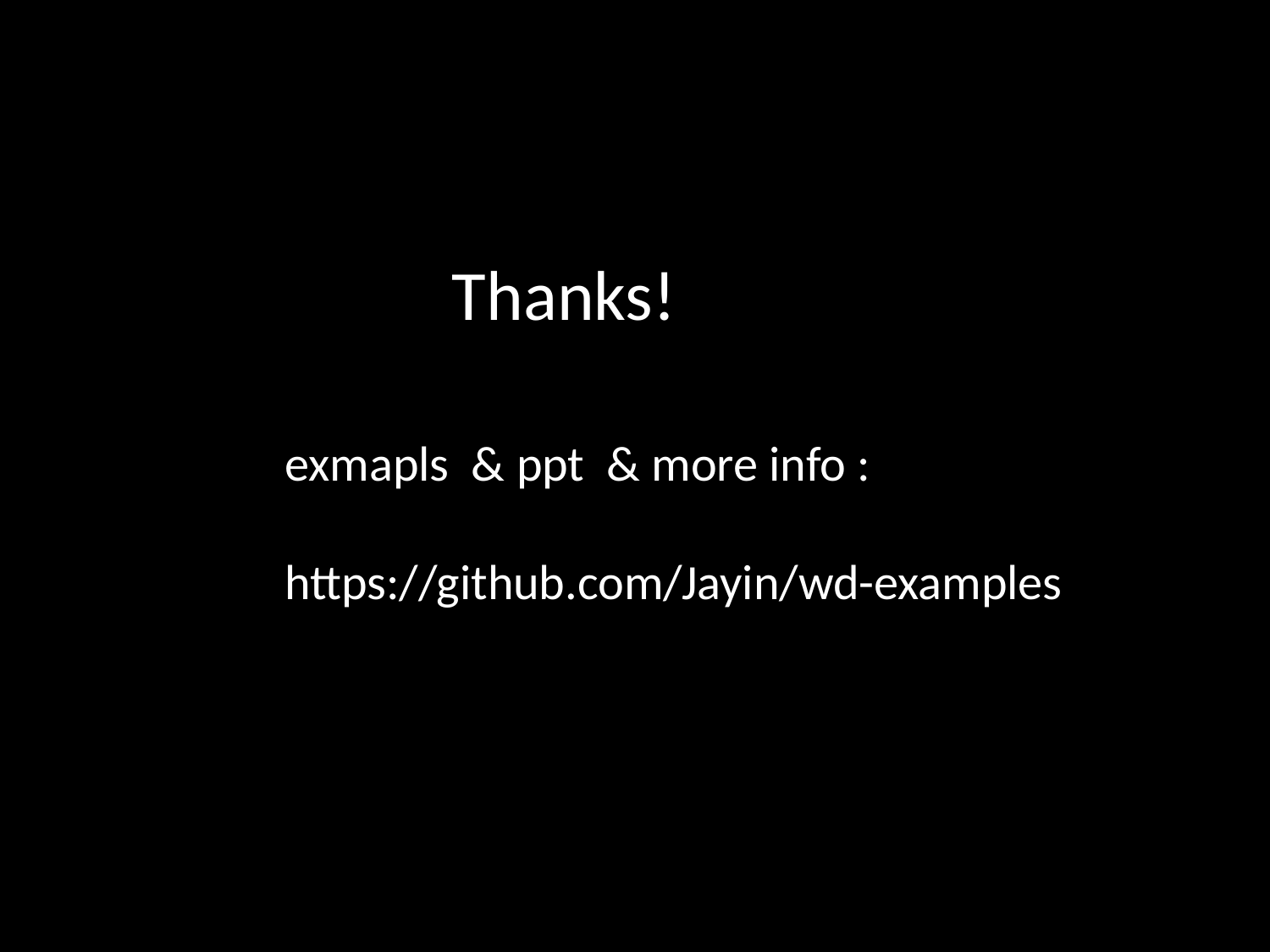

Thanks!
 exmapls  & ppt  & more info :

 https://github.com/Jayin/wd-examples